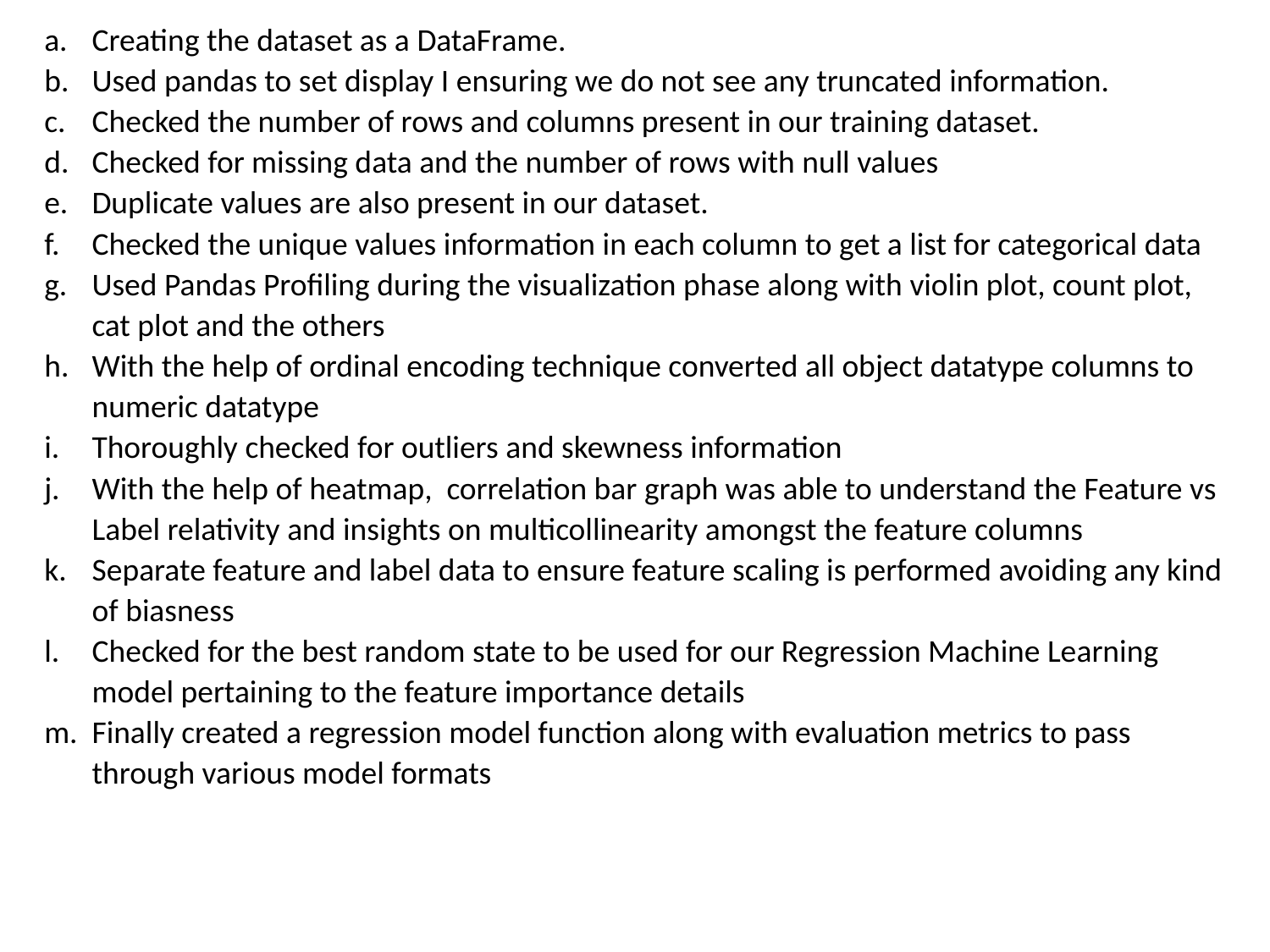

Creating the dataset as a DataFrame.
Used pandas to set display I ensuring we do not see any truncated information.
Checked the number of rows and columns present in our training dataset.
Checked for missing data and the number of rows with null values
Duplicate values are also present in our dataset.
Checked the unique values information in each column to get a list for categorical data
Used Pandas Profiling during the visualization phase along with violin plot, count plot, cat plot and the others
With the help of ordinal encoding technique converted all object datatype columns to numeric datatype
Thoroughly checked for outliers and skewness information
With the help of heatmap,  correlation bar graph was able to understand the Feature vs Label relativity and insights on multicollinearity amongst the feature columns
Separate feature and label data to ensure feature scaling is performed avoiding any kind of biasness
Checked for the best random state to be used for our Regression Machine Learning model pertaining to the feature importance details
Finally created a regression model function along with evaluation metrics to pass through various model formats